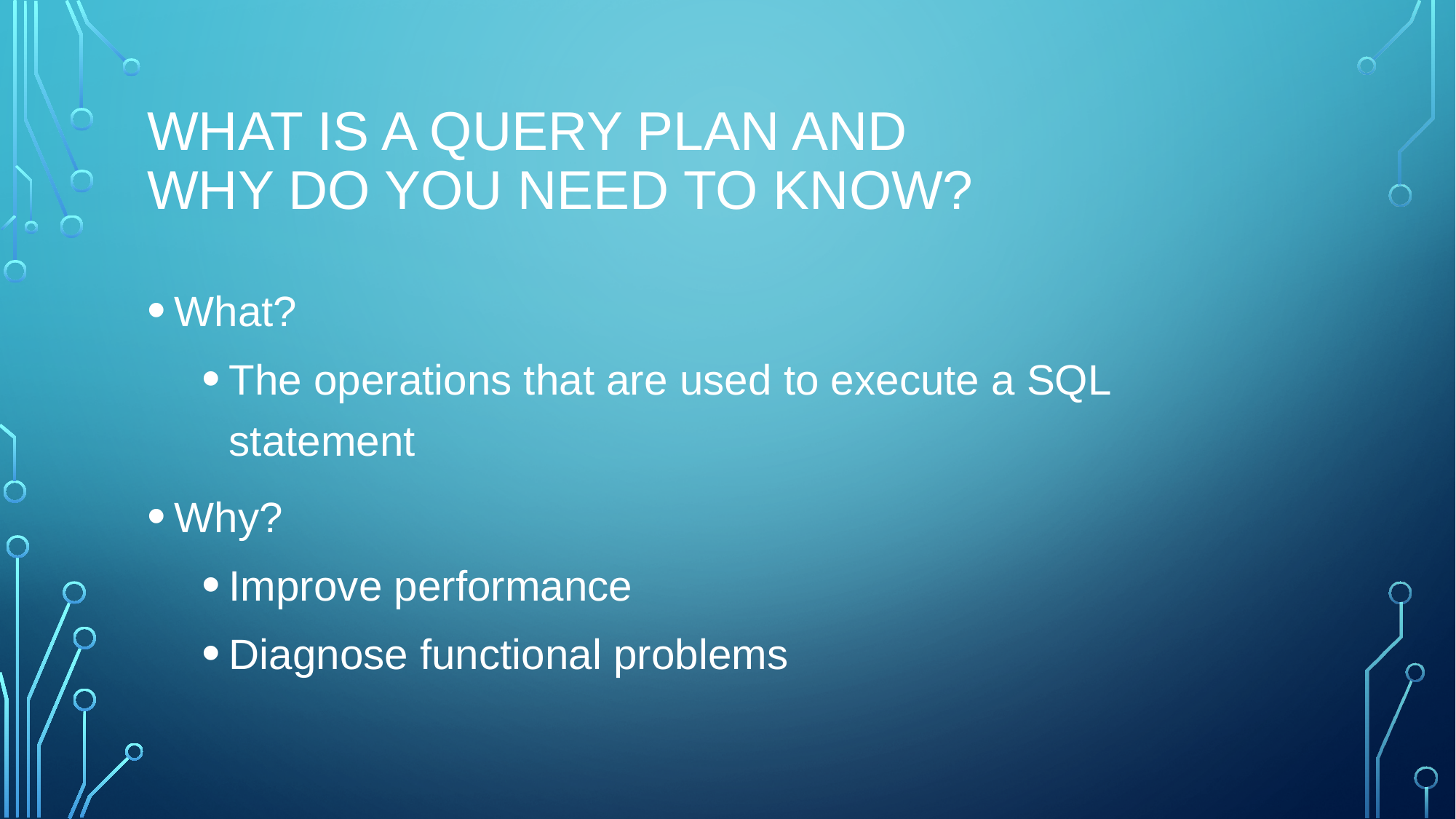

# What is a query plan and why do you need to know?
What?
The operations that are used to execute a SQL statement
Why?
Improve performance
Diagnose functional problems